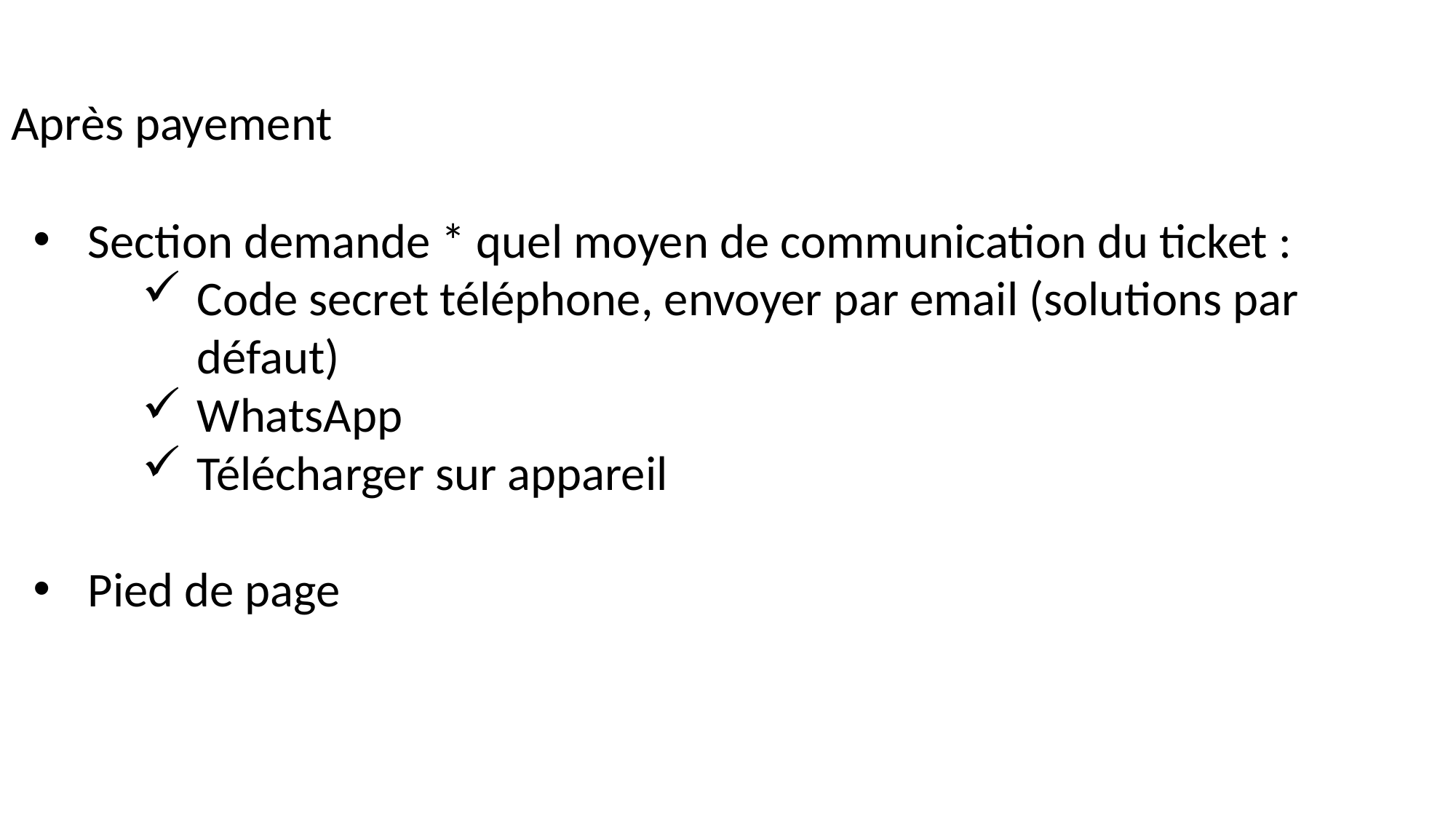

# Après payement
Section demande * quel moyen de communication du ticket :
Code secret téléphone, envoyer par email (solutions par défaut)
WhatsApp
Télécharger sur appareil

Pied de page